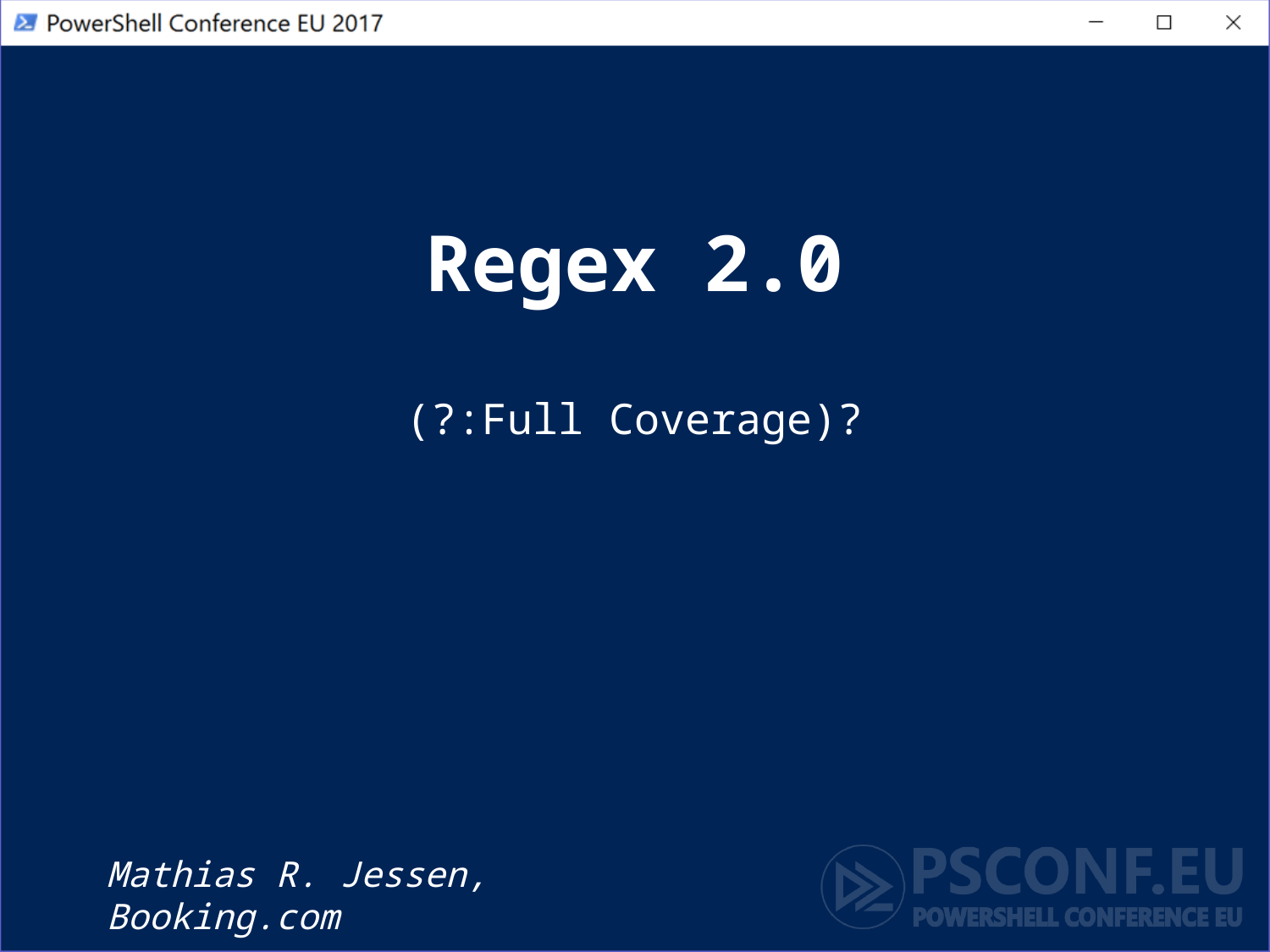

# Regex 2.0
(?:Full Coverage)?
Mathias R. Jessen, Booking.com